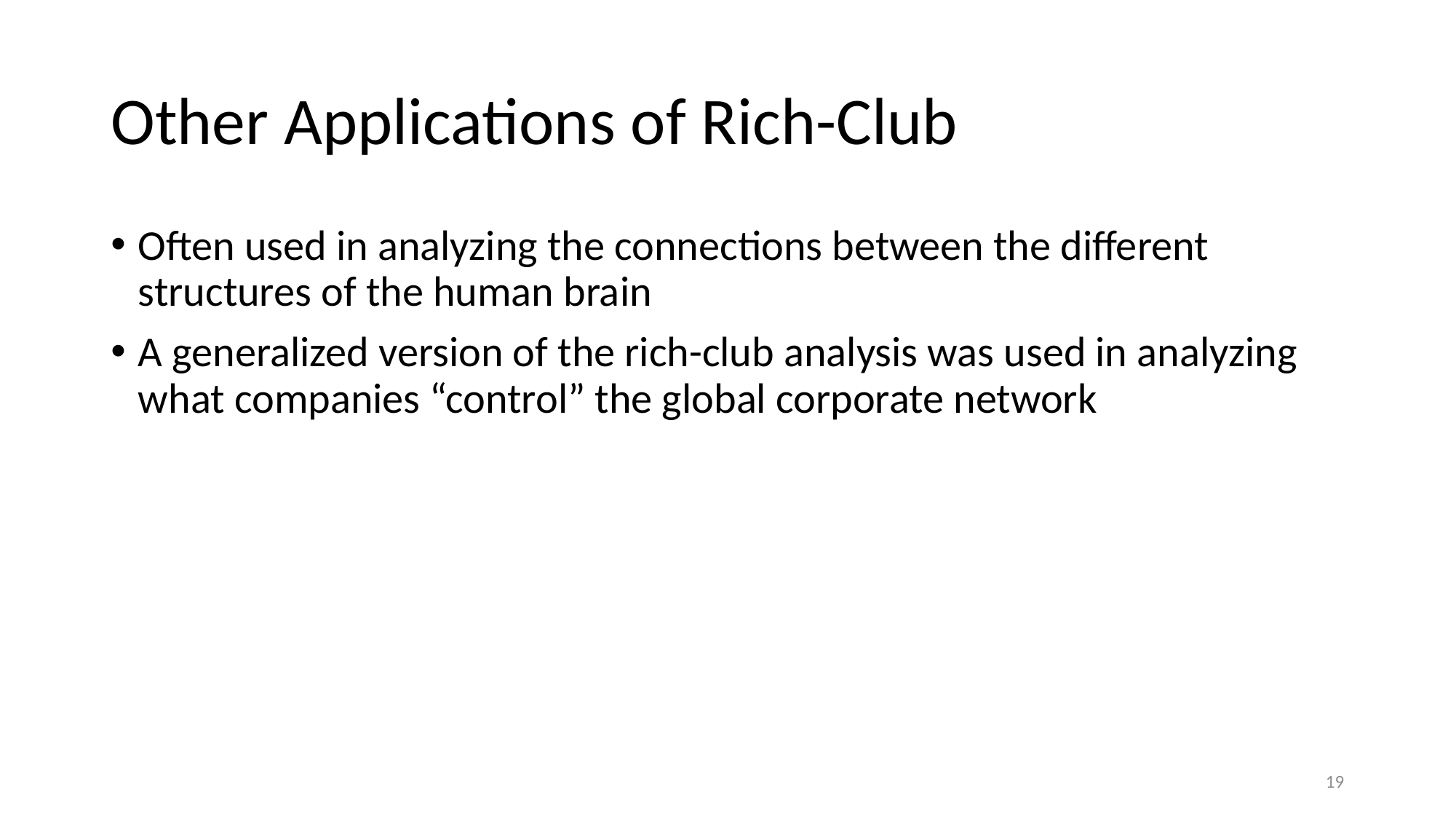

# Other Applications of Rich-Club
Often used in analyzing the connections between the different structures of the human brain
A generalized version of the rich-club analysis was used in analyzing what companies “control” the global corporate network

19